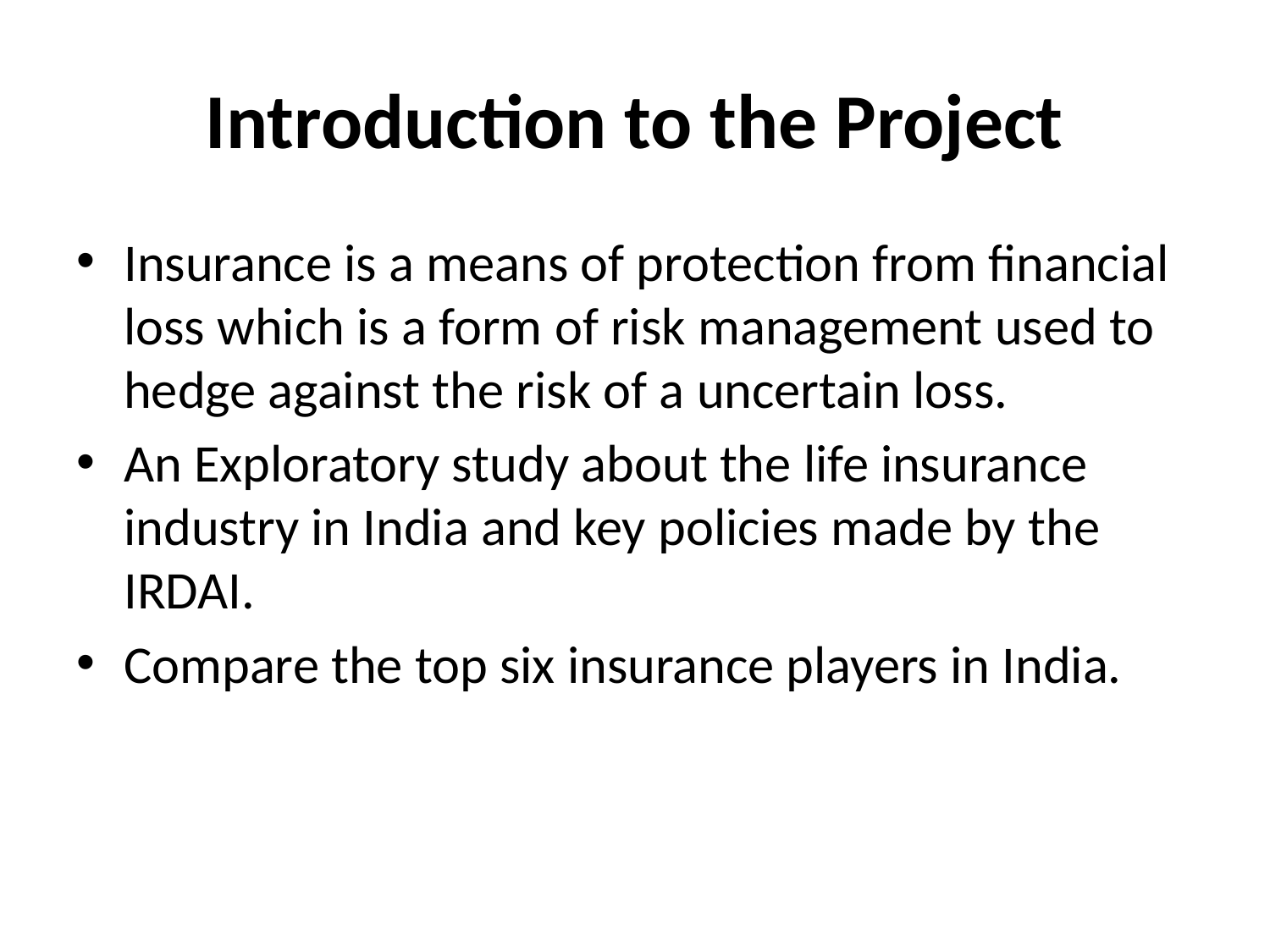

# Introduction to the Project
Insurance is a means of protection from financial loss which is a form of risk management used to hedge against the risk of a uncertain loss.
An Exploratory study about the life insurance industry in India and key policies made by the IRDAI.
Compare the top six insurance players in India.